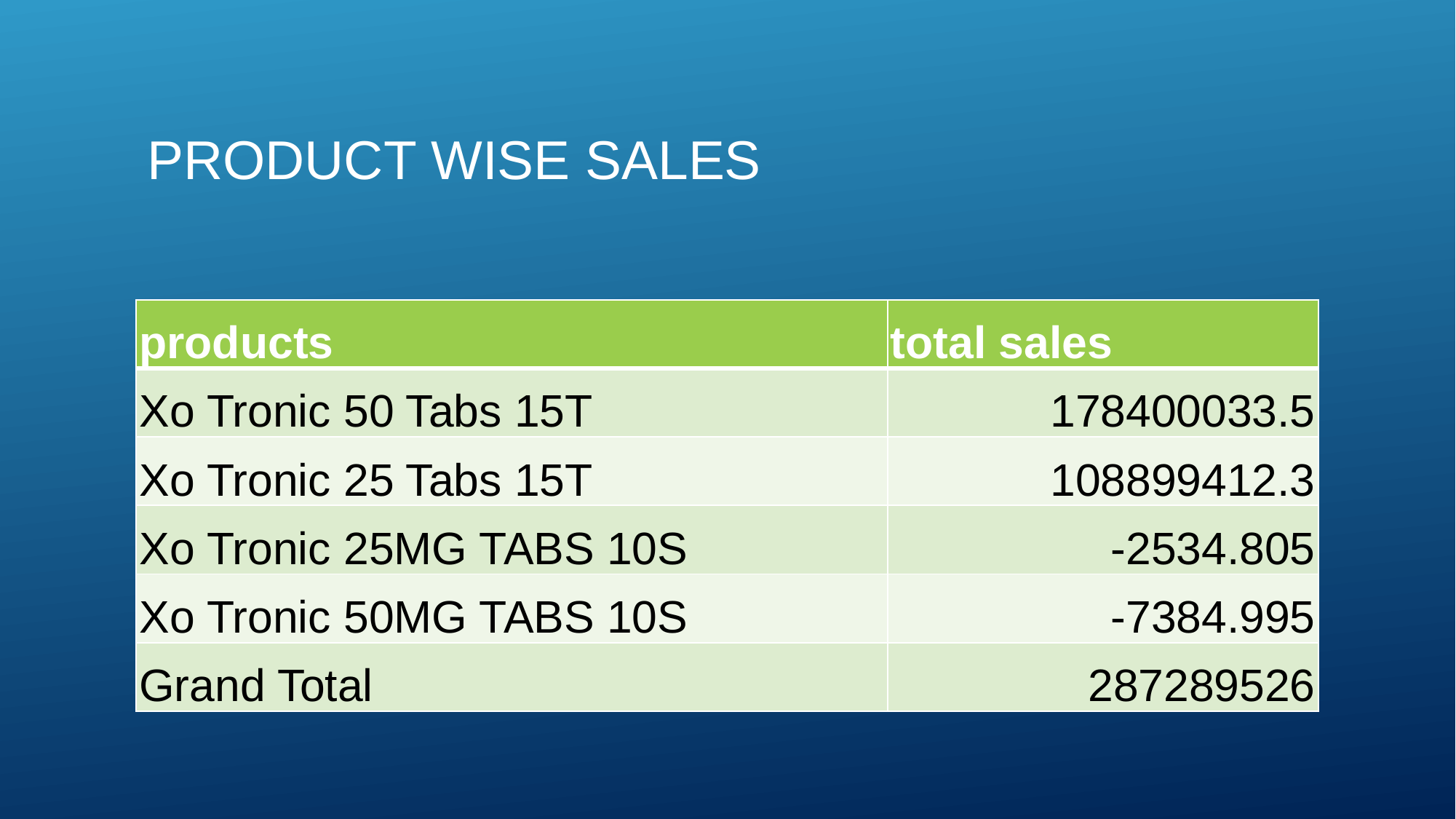

# Product wise sales
| products | total sales |
| --- | --- |
| Xo Tronic 50 Tabs 15T | 178400033.5 |
| Xo Tronic 25 Tabs 15T | 108899412.3 |
| Xo Tronic 25MG TABS 10S | -2534.805 |
| Xo Tronic 50MG TABS 10S | -7384.995 |
| Grand Total | 287289526 |